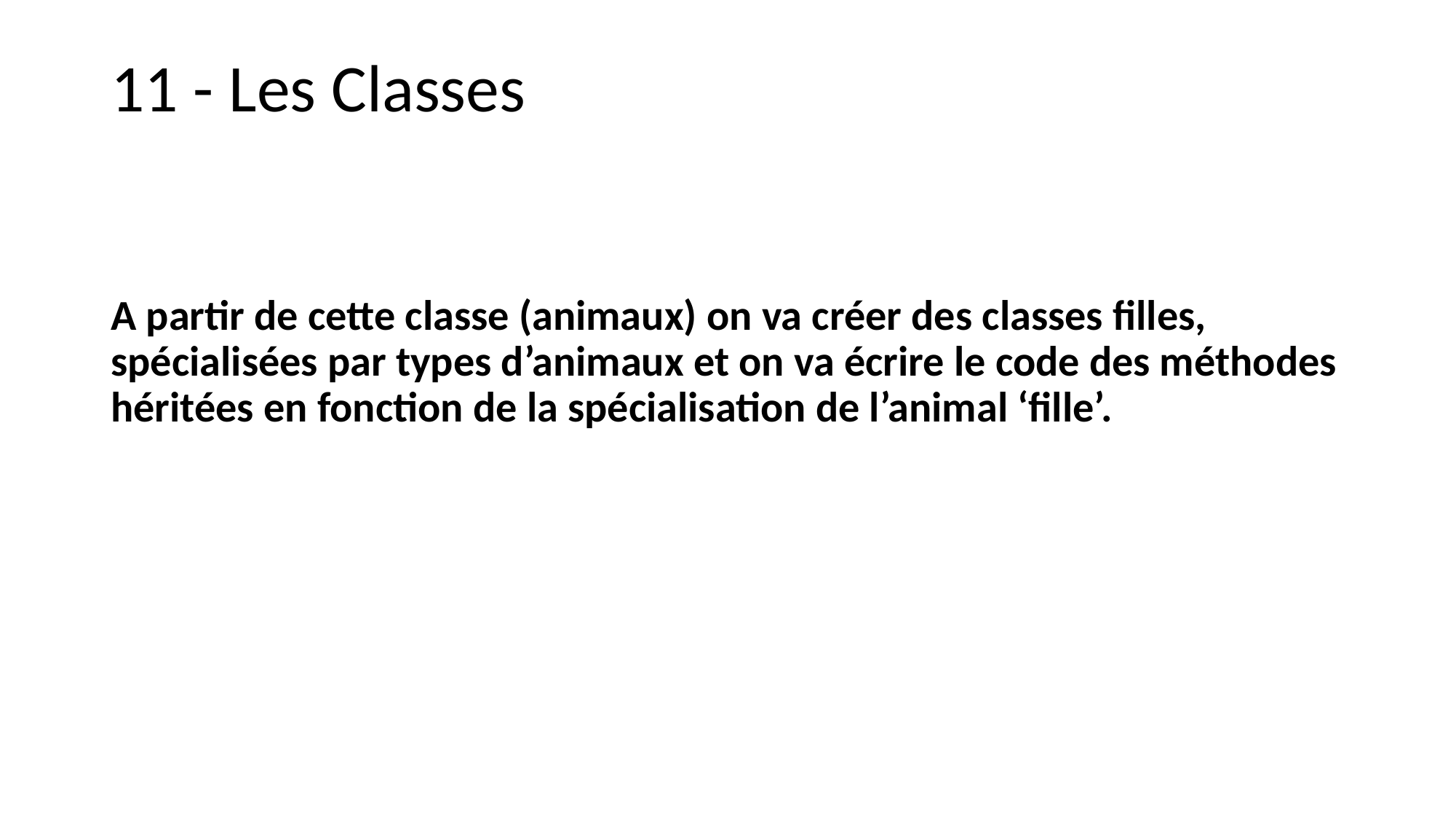

# 11 - Les Classes

A partir de cette classe (animaux) on va créer des classes filles, spécialisées par types d’animaux et on va écrire le code des méthodes héritées en fonction de la spécialisation de l’animal ‘fille’.